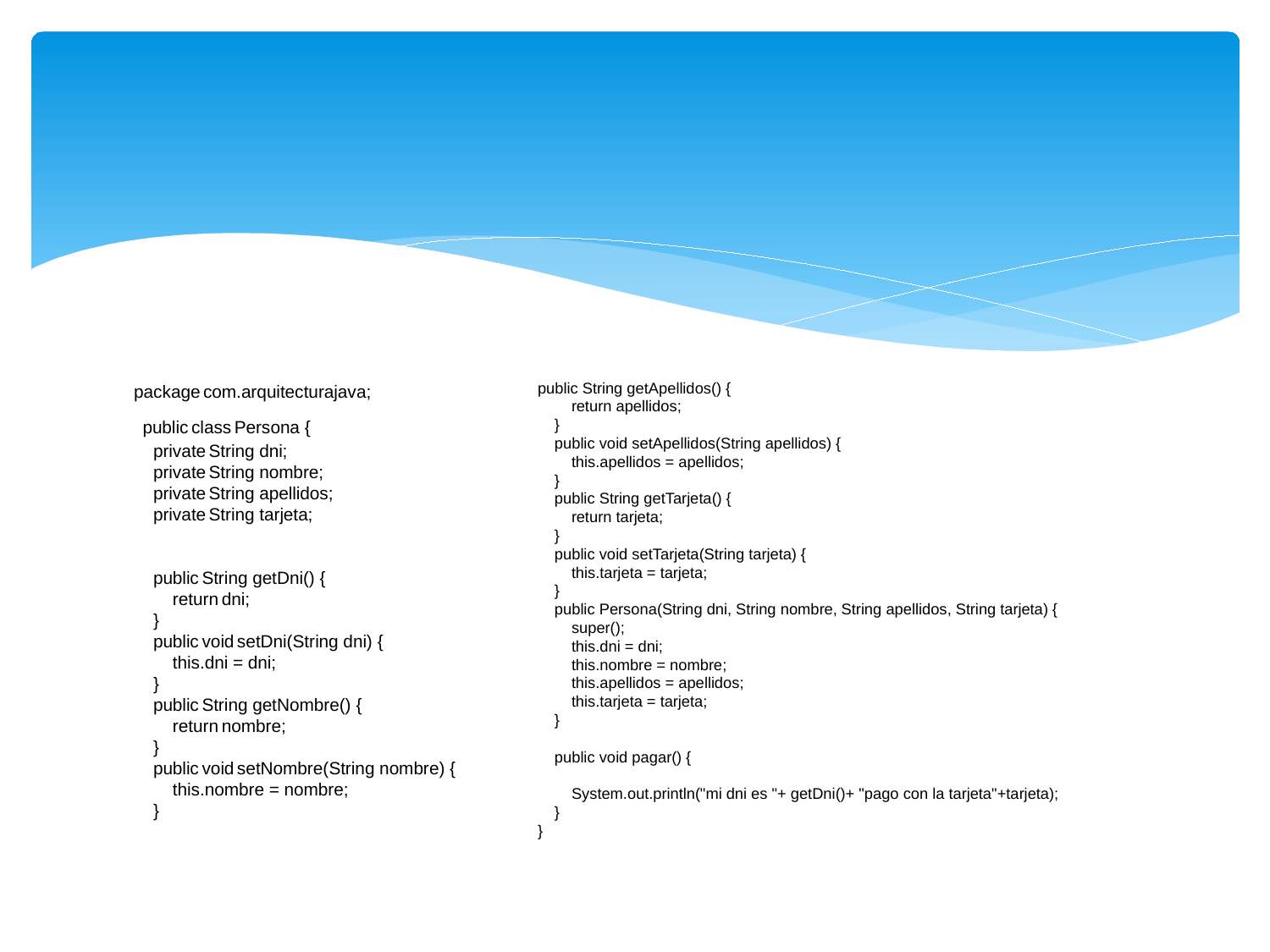

# package com.arquitecturajava;
 public class Persona {
    private String dni;
    private String nombre;
    private String apellidos;
    private String tarjeta;

    public String getDni() {
        return dni;
    }
    public void setDni(String dni) {
        this.dni = dni;
    }
    public String getNombre() {
        return nombre;
    }
    public void setNombre(String nombre) {
        this.nombre = nombre;
    }

public String getApellidos() {
        return apellidos;
    }
    public void setApellidos(String apellidos) {
        this.apellidos = apellidos;
    }
    public String getTarjeta() {
        return tarjeta;
    }
    public void setTarjeta(String tarjeta) {
        this.tarjeta = tarjeta;
    }
    public Persona(String dni, String nombre, String apellidos, String tarjeta) {
        super();
        this.dni = dni;
        this.nombre = nombre;
        this.apellidos = apellidos;
        this.tarjeta = tarjeta;
    }

    public void pagar() {

        System.out.println("mi dni es "+ getDni()+ "pago con la tarjeta"+tarjeta);
    }
}